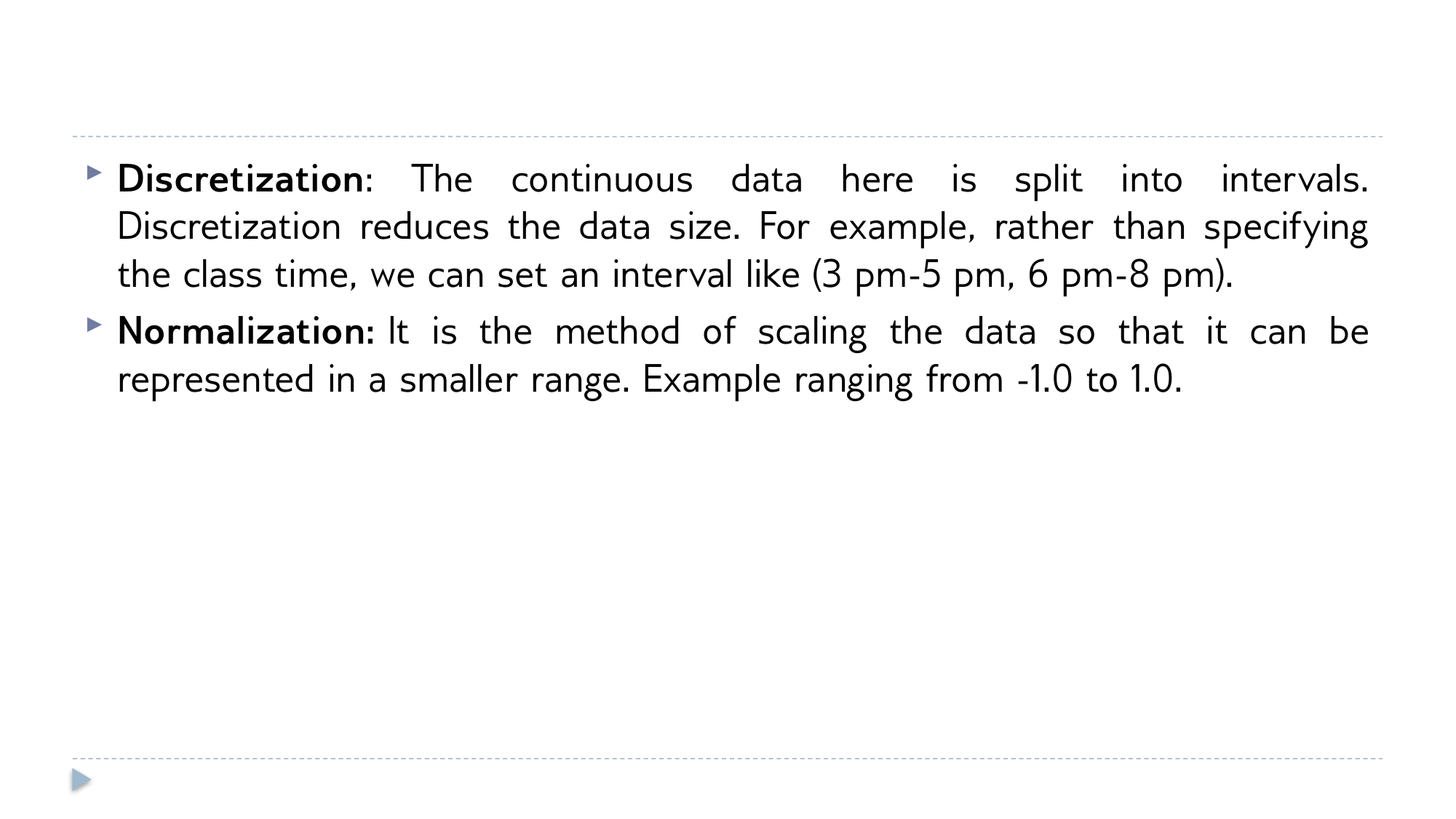

#
Discretization: The continuous data here is split into intervals. Discretization reduces the data size. For example, rather than specifying the class time, we can set an interval like (3 pm-5 pm, 6 pm-8 pm).
Normalization: It is the method of scaling the data so that it can be represented in a smaller range. Example ranging from -1.0 to 1.0.